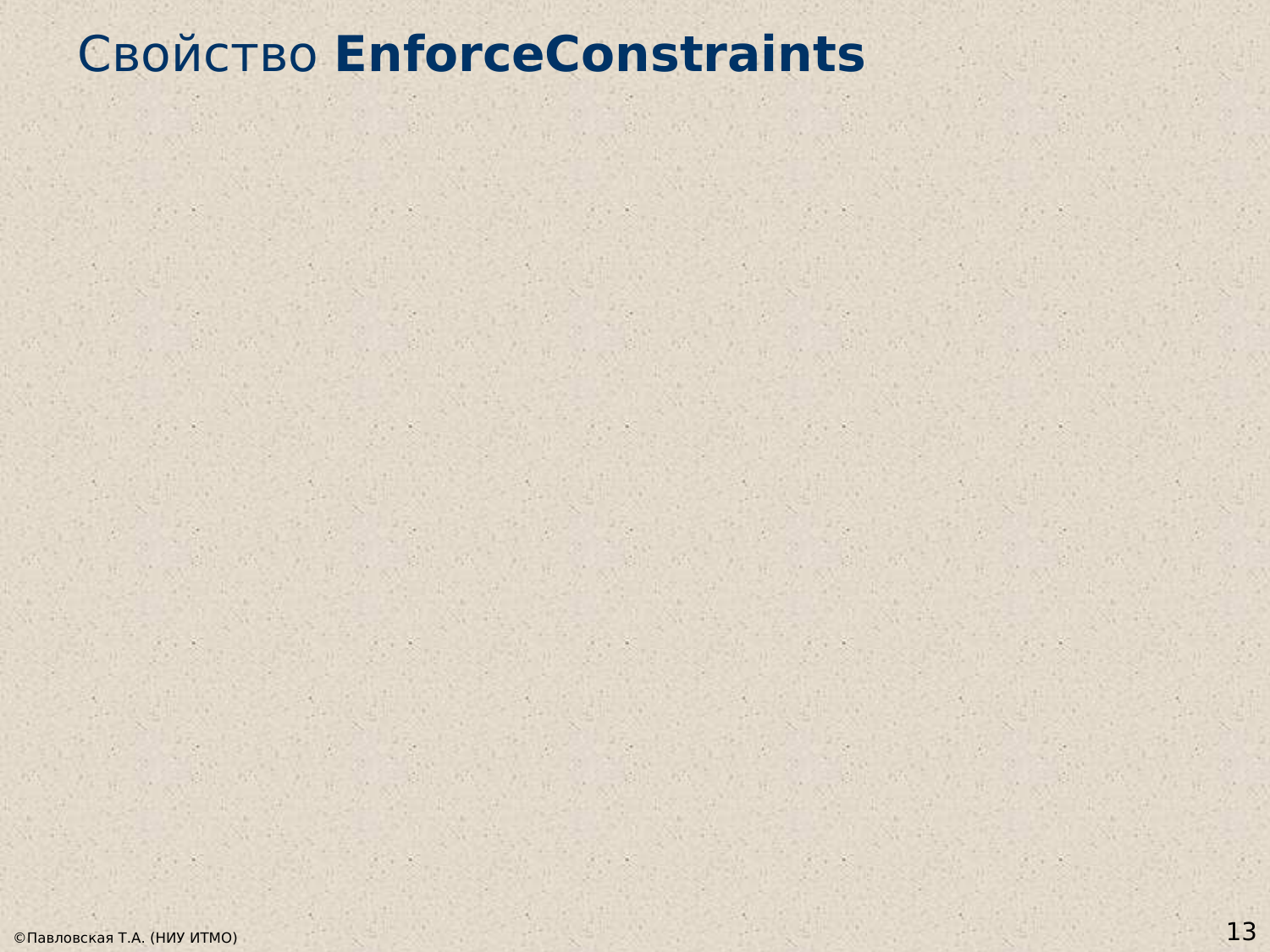

# Свойство EnforceConstraints

13
©Павловская Т.А. (НИУ ИТМО)